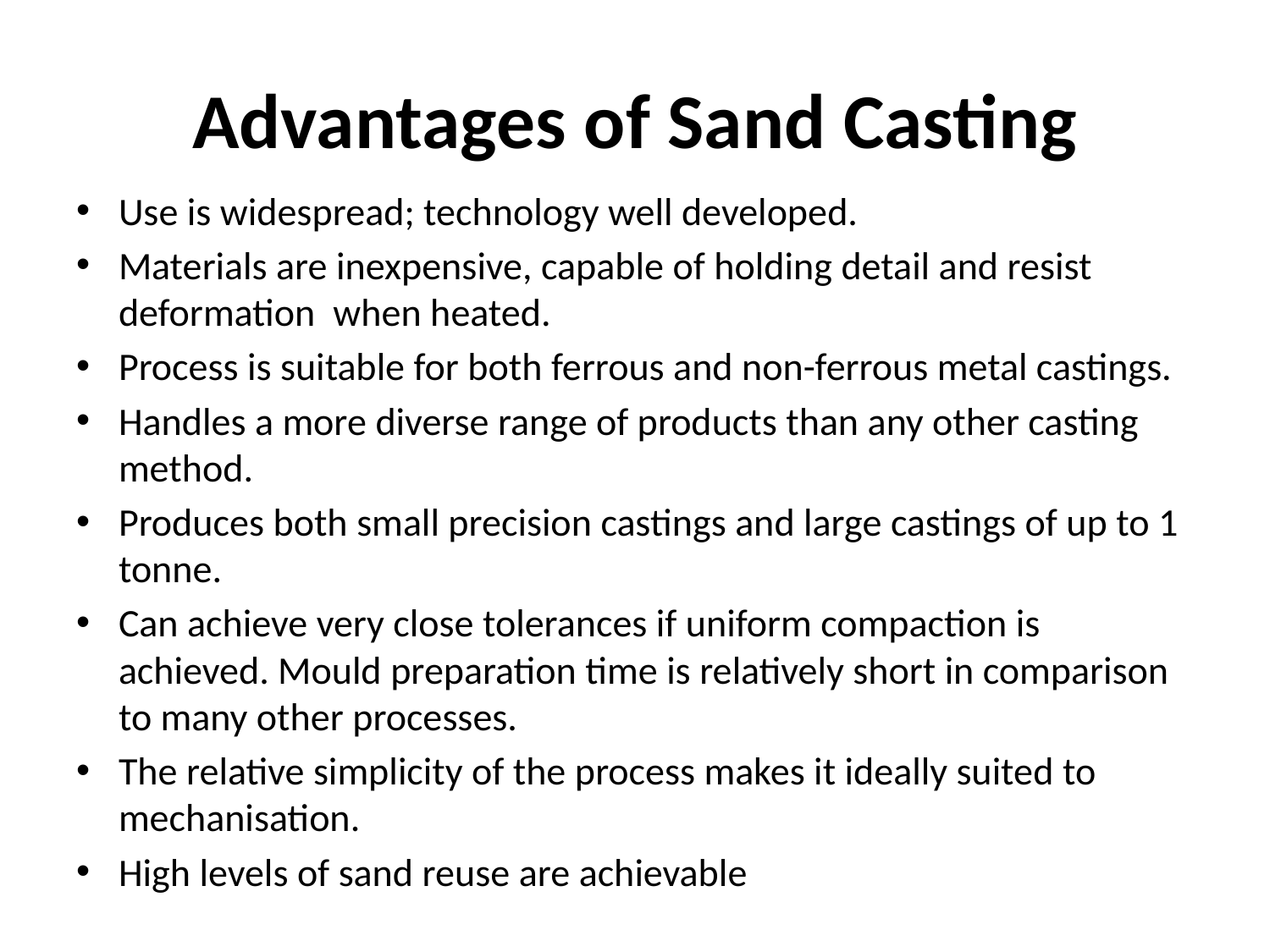

# Advantages of Sand Casting
Use is widespread; technology well developed.
Materials are inexpensive, capable of holding detail and resist deformation  when heated.
Process is suitable for both ferrous and non-ferrous metal castings.
Handles a more diverse range of products than any other casting method.
Produces both small precision castings and large castings of up to 1 tonne.
Can achieve very close tolerances if uniform compaction is achieved. Mould preparation time is relatively short in comparison to many other processes.
The relative simplicity of the process makes it ideally suited to mechanisation.
High levels of sand reuse are achievable